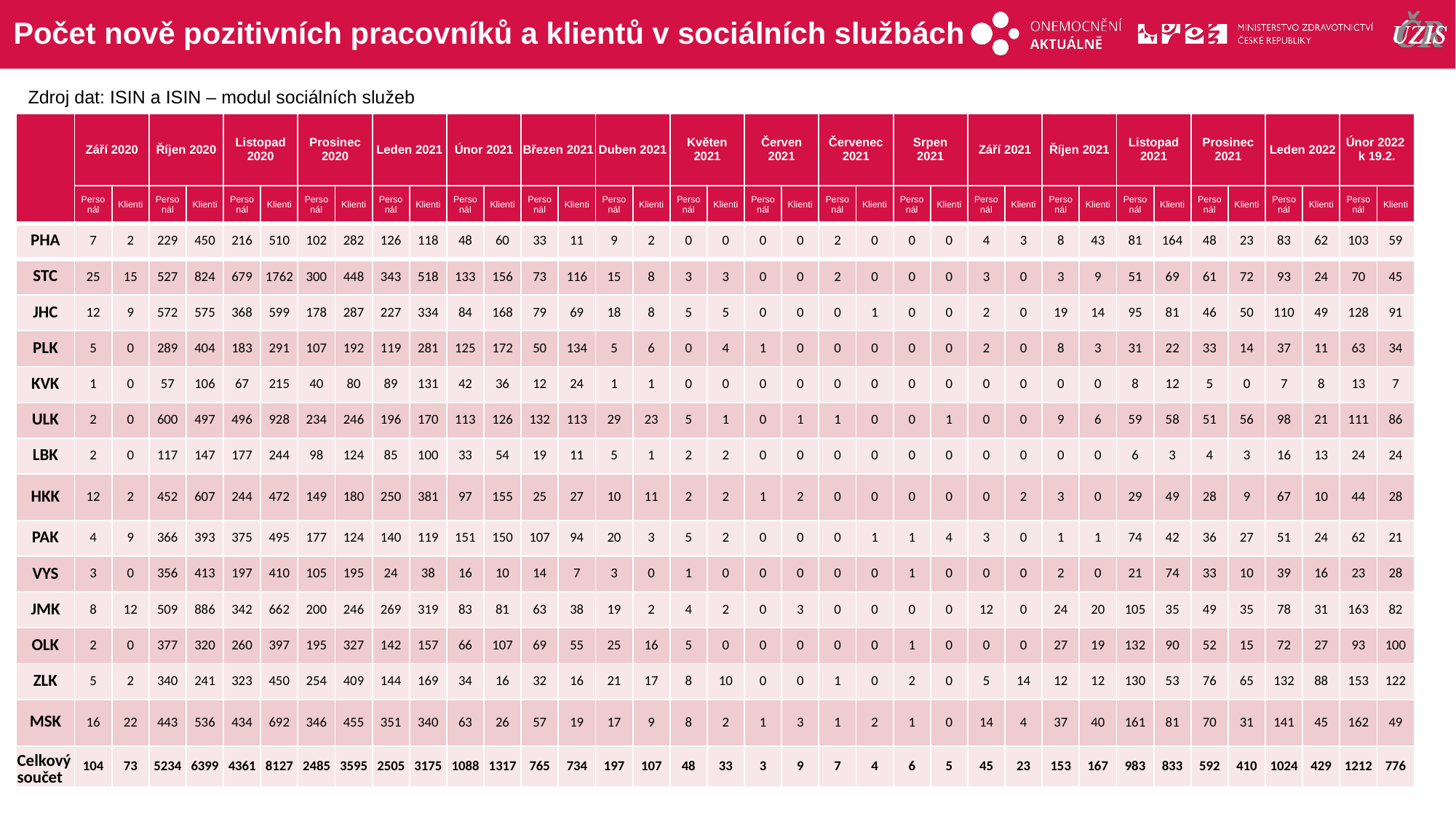

# Počet nově pozitivních pracovníků a klientů v sociálních službách
Zdroj dat: ISIN a ISIN – modul sociálních služeb
|  | Září 2020 |  | Říjen 2020 |  | Listopad 2020 |  | Prosinec 2020 |  | Leden 2021 |  | Únor 2021 |  | Březen 2021 |  | Duben 2021 |  | Květen 2021 |  | Červen 2021 |  | Červenec 2021 |  | Srpen 2021 |  | Září 2021 |  | Říjen 2021 |  | Listopad 2021 |  | Prosinec 2021 |  | Leden 2022 |  | Únor 2022 k 19.2. |  |
| --- | --- | --- | --- | --- | --- | --- | --- | --- | --- | --- | --- | --- | --- | --- | --- | --- | --- | --- | --- | --- | --- | --- | --- | --- | --- | --- | --- | --- | --- | --- | --- | --- | --- | --- | --- | --- |
|  | Personál | Klienti | Personál | Klienti | Personál | Klienti | Personál | Klienti | Personál | Klienti | Personál | Klienti | Personál | Klienti | Personál | Klienti | Personál | Klienti | Personál | Klienti | Personál | Klienti | Personál | Klienti | Personál | Klienti | Personál | Klienti | Personál | Klienti | Personál | Klienti | Personál | Klienti | Personál | Klienti |
| PHA | 7 | 2 | 229 | 450 | 216 | 510 | 102 | 282 | 126 | 118 | 48 | 60 | 33 | 11 | 9 | 2 | 0 | 0 | 0 | 0 | 2 | 0 | 0 | 0 | 4 | 3 | 8 | 43 | 81 | 164 | 48 | 23 | 83 | 62 | 103 | 59 |
| STC | 25 | 15 | 527 | 824 | 679 | 1762 | 300 | 448 | 343 | 518 | 133 | 156 | 73 | 116 | 15 | 8 | 3 | 3 | 0 | 0 | 2 | 0 | 0 | 0 | 3 | 0 | 3 | 9 | 51 | 69 | 61 | 72 | 93 | 24 | 70 | 45 |
| JHC | 12 | 9 | 572 | 575 | 368 | 599 | 178 | 287 | 227 | 334 | 84 | 168 | 79 | 69 | 18 | 8 | 5 | 5 | 0 | 0 | 0 | 1 | 0 | 0 | 2 | 0 | 19 | 14 | 95 | 81 | 46 | 50 | 110 | 49 | 128 | 91 |
| PLK | 5 | 0 | 289 | 404 | 183 | 291 | 107 | 192 | 119 | 281 | 125 | 172 | 50 | 134 | 5 | 6 | 0 | 4 | 1 | 0 | 0 | 0 | 0 | 0 | 2 | 0 | 8 | 3 | 31 | 22 | 33 | 14 | 37 | 11 | 63 | 34 |
| KVK | 1 | 0 | 57 | 106 | 67 | 215 | 40 | 80 | 89 | 131 | 42 | 36 | 12 | 24 | 1 | 1 | 0 | 0 | 0 | 0 | 0 | 0 | 0 | 0 | 0 | 0 | 0 | 0 | 8 | 12 | 5 | 0 | 7 | 8 | 13 | 7 |
| ULK | 2 | 0 | 600 | 497 | 496 | 928 | 234 | 246 | 196 | 170 | 113 | 126 | 132 | 113 | 29 | 23 | 5 | 1 | 0 | 1 | 1 | 0 | 0 | 1 | 0 | 0 | 9 | 6 | 59 | 58 | 51 | 56 | 98 | 21 | 111 | 86 |
| LBK | 2 | 0 | 117 | 147 | 177 | 244 | 98 | 124 | 85 | 100 | 33 | 54 | 19 | 11 | 5 | 1 | 2 | 2 | 0 | 0 | 0 | 0 | 0 | 0 | 0 | 0 | 0 | 0 | 6 | 3 | 4 | 3 | 16 | 13 | 24 | 24 |
| HKK | 12 | 2 | 452 | 607 | 244 | 472 | 149 | 180 | 250 | 381 | 97 | 155 | 25 | 27 | 10 | 11 | 2 | 2 | 1 | 2 | 0 | 0 | 0 | 0 | 0 | 2 | 3 | 0 | 29 | 49 | 28 | 9 | 67 | 10 | 44 | 28 |
| PAK | 4 | 9 | 366 | 393 | 375 | 495 | 177 | 124 | 140 | 119 | 151 | 150 | 107 | 94 | 20 | 3 | 5 | 2 | 0 | 0 | 0 | 1 | 1 | 4 | 3 | 0 | 1 | 1 | 74 | 42 | 36 | 27 | 51 | 24 | 62 | 21 |
| VYS | 3 | 0 | 356 | 413 | 197 | 410 | 105 | 195 | 24 | 38 | 16 | 10 | 14 | 7 | 3 | 0 | 1 | 0 | 0 | 0 | 0 | 0 | 1 | 0 | 0 | 0 | 2 | 0 | 21 | 74 | 33 | 10 | 39 | 16 | 23 | 28 |
| JMK | 8 | 12 | 509 | 886 | 342 | 662 | 200 | 246 | 269 | 319 | 83 | 81 | 63 | 38 | 19 | 2 | 4 | 2 | 0 | 3 | 0 | 0 | 0 | 0 | 12 | 0 | 24 | 20 | 105 | 35 | 49 | 35 | 78 | 31 | 163 | 82 |
| OLK | 2 | 0 | 377 | 320 | 260 | 397 | 195 | 327 | 142 | 157 | 66 | 107 | 69 | 55 | 25 | 16 | 5 | 0 | 0 | 0 | 0 | 0 | 1 | 0 | 0 | 0 | 27 | 19 | 132 | 90 | 52 | 15 | 72 | 27 | 93 | 100 |
| ZLK | 5 | 2 | 340 | 241 | 323 | 450 | 254 | 409 | 144 | 169 | 34 | 16 | 32 | 16 | 21 | 17 | 8 | 10 | 0 | 0 | 1 | 0 | 2 | 0 | 5 | 14 | 12 | 12 | 130 | 53 | 76 | 65 | 132 | 88 | 153 | 122 |
| MSK | 16 | 22 | 443 | 536 | 434 | 692 | 346 | 455 | 351 | 340 | 63 | 26 | 57 | 19 | 17 | 9 | 8 | 2 | 1 | 3 | 1 | 2 | 1 | 0 | 14 | 4 | 37 | 40 | 161 | 81 | 70 | 31 | 141 | 45 | 162 | 49 |
| Celkový součet | 104 | 73 | 5234 | 6399 | 4361 | 8127 | 2485 | 3595 | 2505 | 3175 | 1088 | 1317 | 765 | 734 | 197 | 107 | 48 | 33 | 3 | 9 | 7 | 4 | 6 | 5 | 45 | 23 | 153 | 167 | 983 | 833 | 592 | 410 | 1024 | 429 | 1212 | 776 |